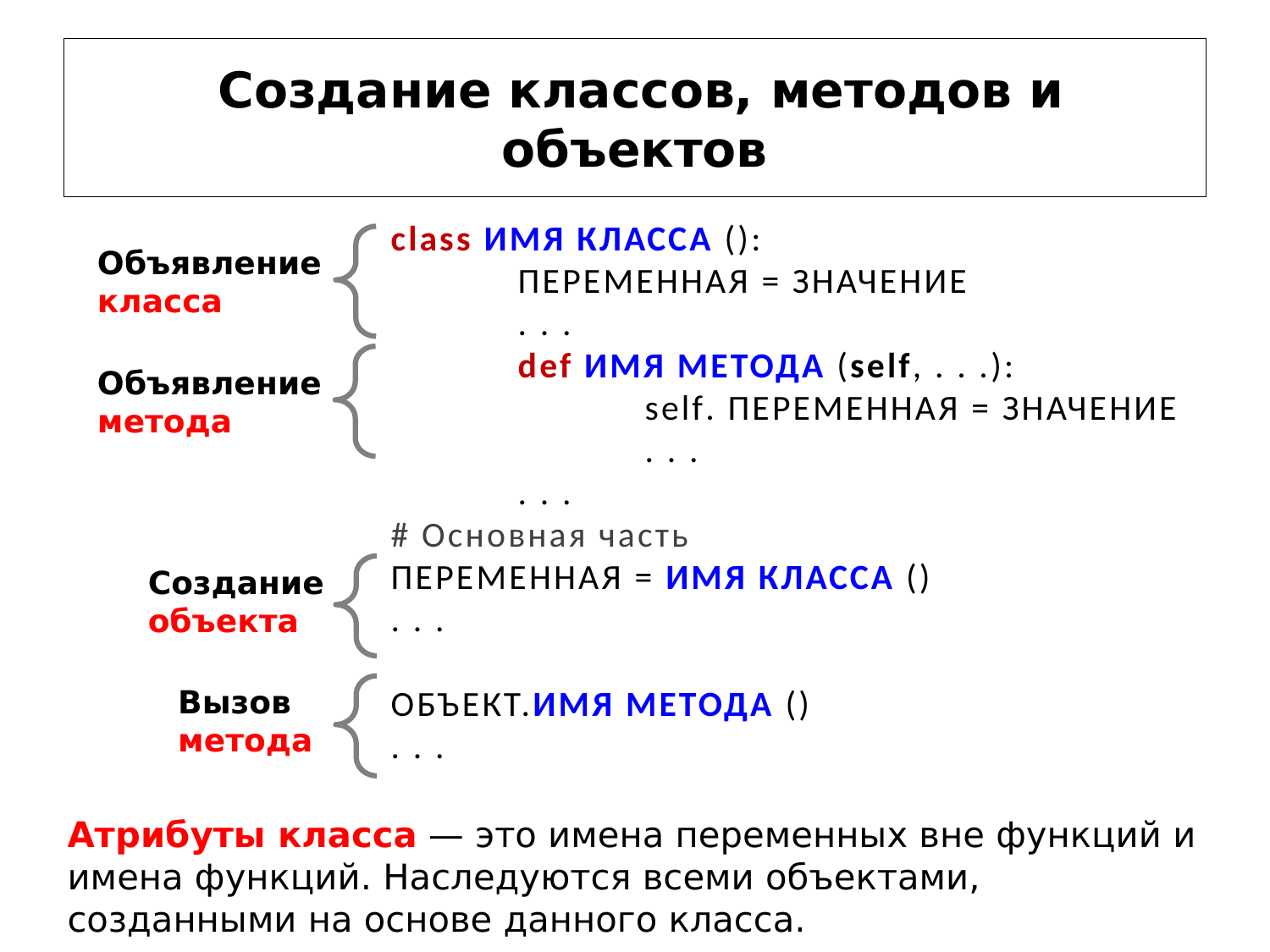

# Создание классов, методов и объектов
class ИМЯ КЛАССА ():
	ПЕРЕМЕННАЯ = ЗНАЧЕНИЕ
	. . .
	def ИМЯ МЕТОДА (self, . . .):
		self. ПЕРЕМЕННАЯ = ЗНАЧЕНИЕ
		. . .
	. . .
# Основная часть
ПЕРЕМЕННАЯ = ИМЯ КЛАССА ()
. . .

ОБЪЕКТ.ИМЯ МЕТОДА ()
. . .

Объявление
класса

Объявление
метода

Создание
объекта

Вызов метода
Атрибуты класса — это имена переменных вне функций и имена функций. Наследуются всеми объектами, созданными на основе данного класса.